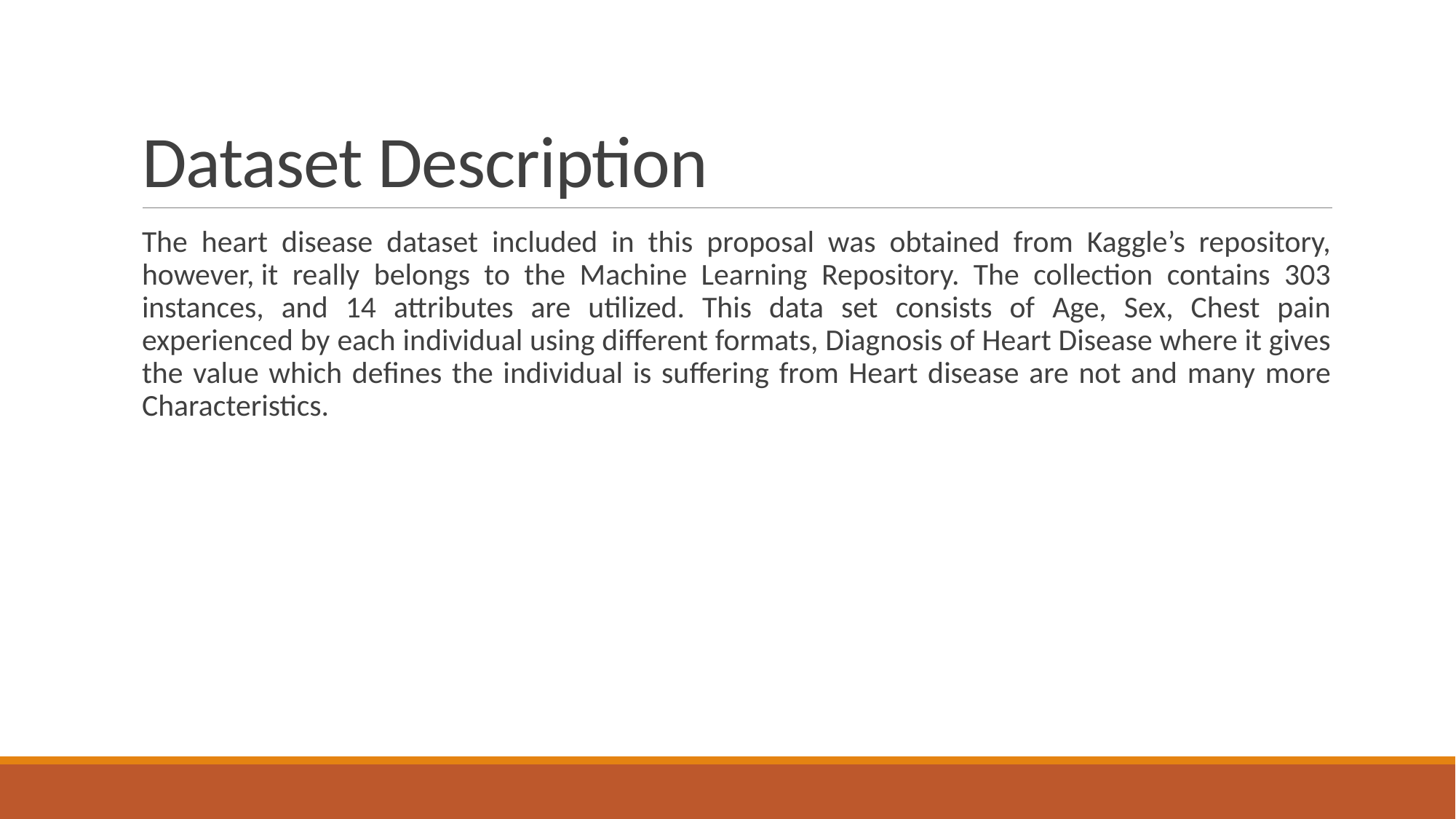

# Dataset Description
The heart disease dataset included in this proposal was obtained from Kaggle’s repository, however, it really belongs to the Machine Learning Repository. The collection contains 303 instances, and 14 attributes are utilized. This data set consists of Age, Sex, Chest pain experienced by each individual using different formats, Diagnosis of Heart Disease where it gives the value which defines the individual is suffering from Heart disease are not and many more Characteristics.